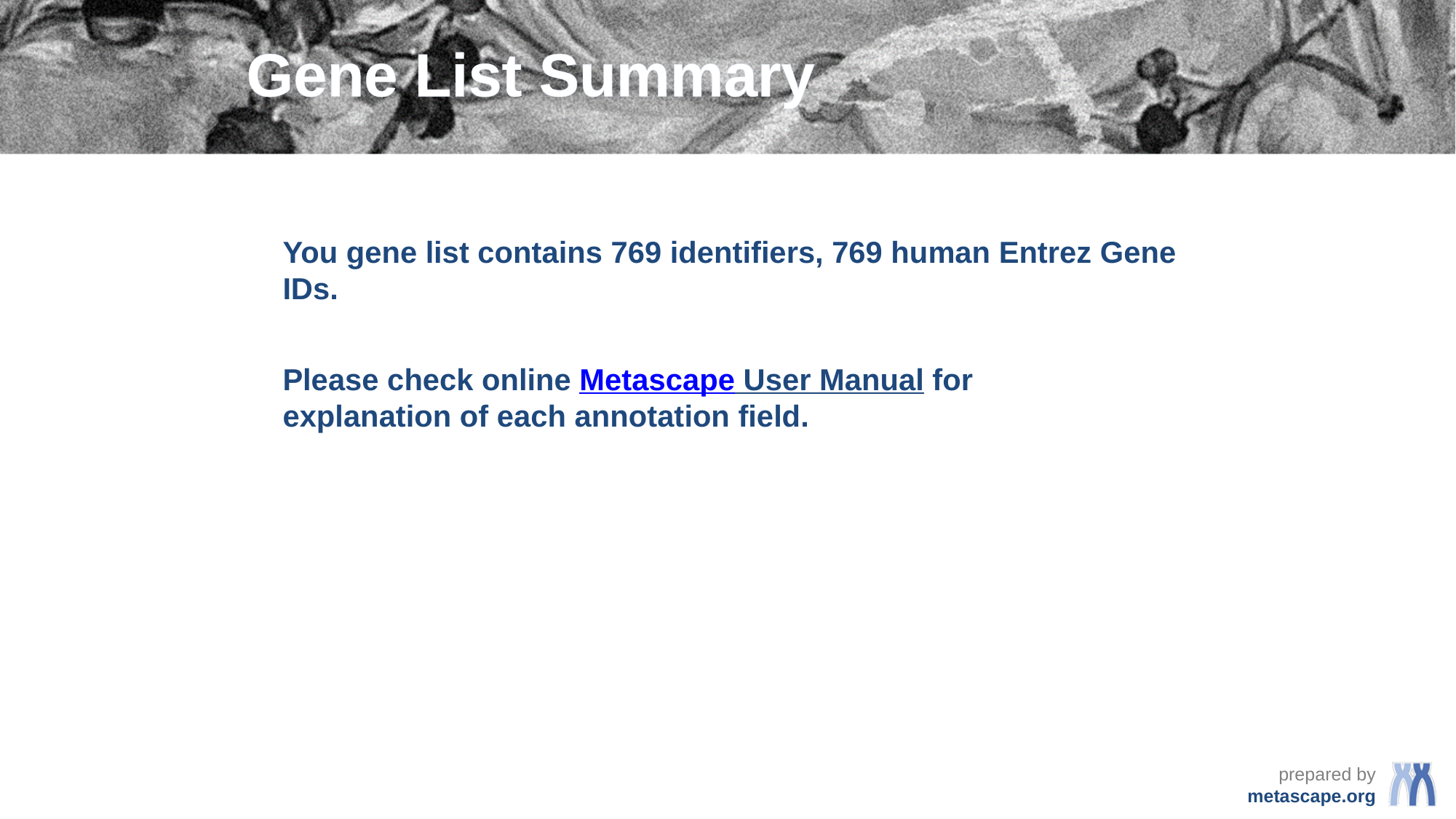

# Gene List Summary
You gene list contains 769 identifiers, 769 human Entrez Gene IDs.
Please check online Metascape User Manual for explanation of each annotation field.